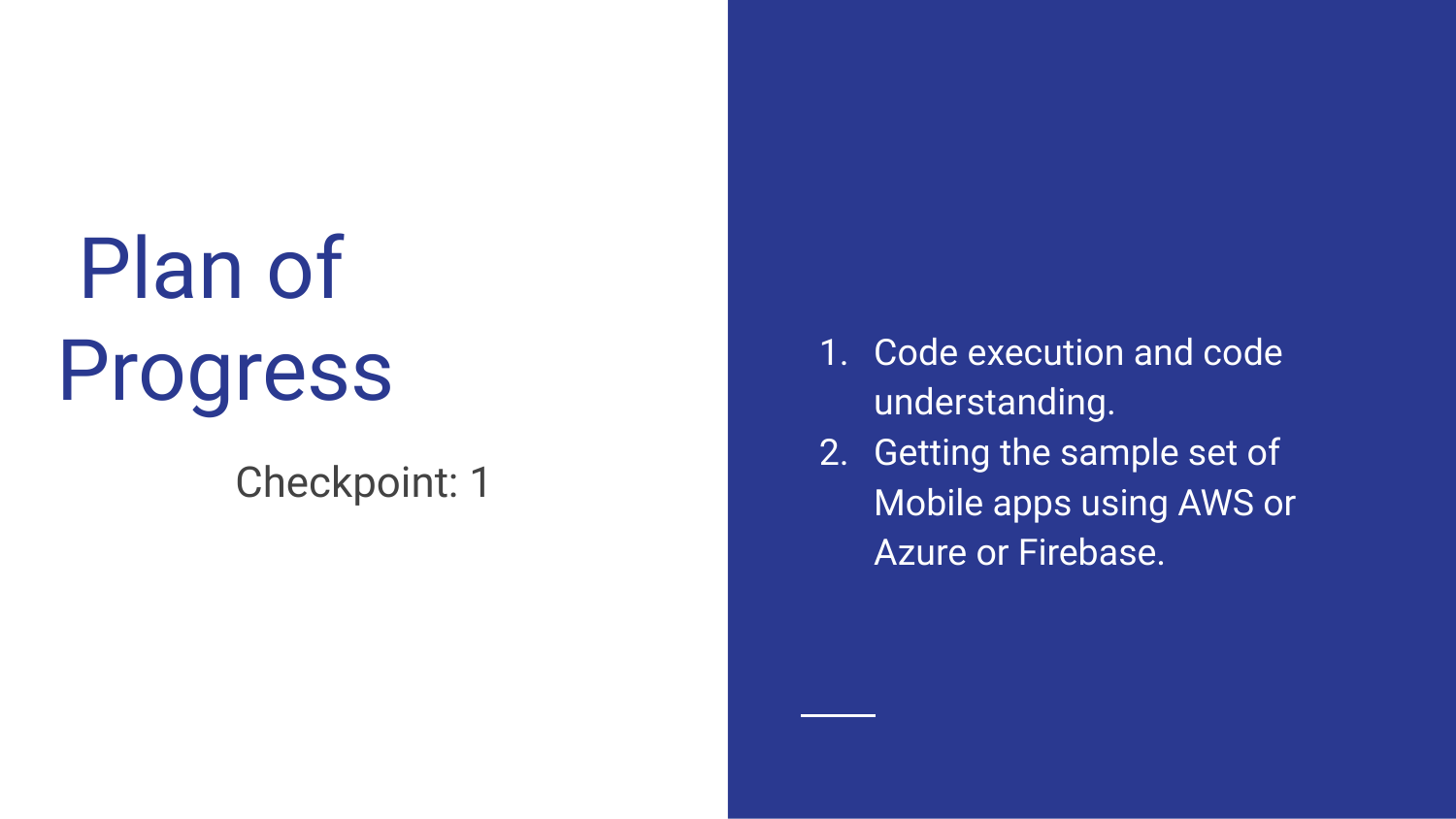

Code execution and code understanding.
Getting the sample set of Mobile apps using AWS or Azure or Firebase.
# Plan of Progress
Checkpoint: 1